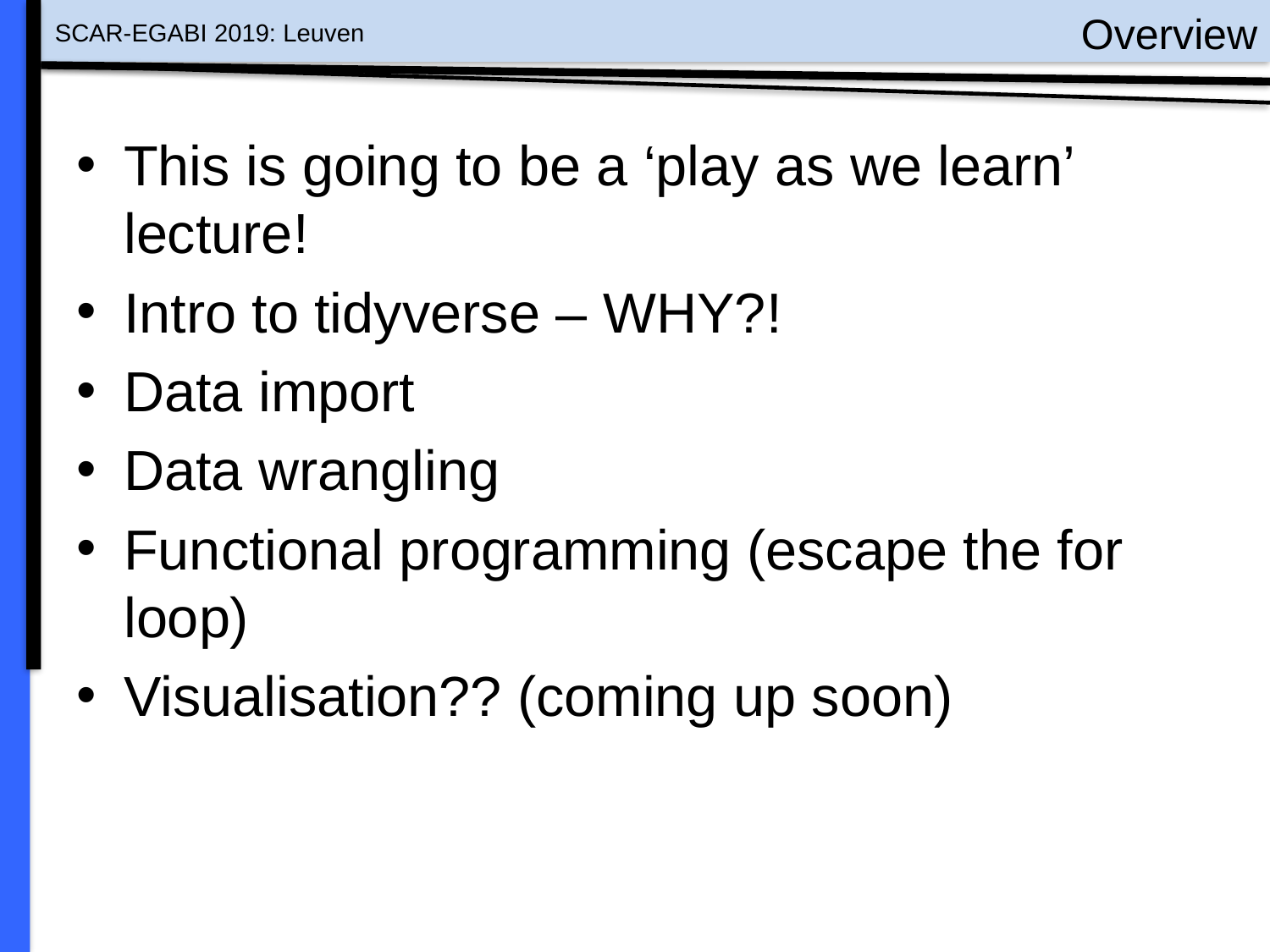

# Overview
This is going to be a ‘play as we learn’ lecture!
Intro to tidyverse – WHY?!
Data import
Data wrangling
Functional programming (escape the for loop)
Visualisation?? (coming up soon)